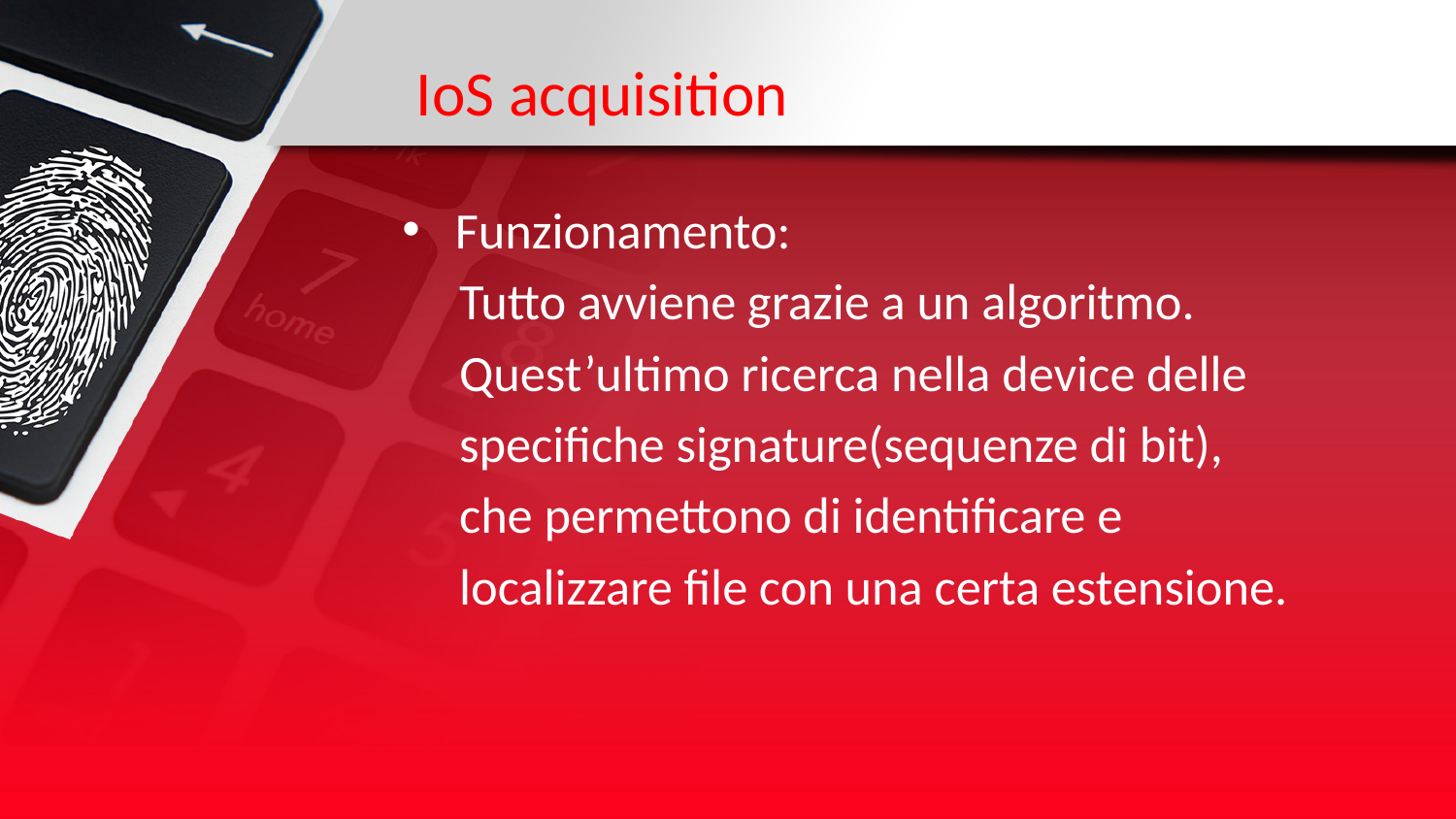

# IoS acquisition
Funzionamento:
     Tutto avviene grazie a un algoritmo.
     Quest’ultimo ricerca nella device delle
     specifiche signature(sequenze di bit),
     che permettono di identificare e
     localizzare file con una certa estensione.